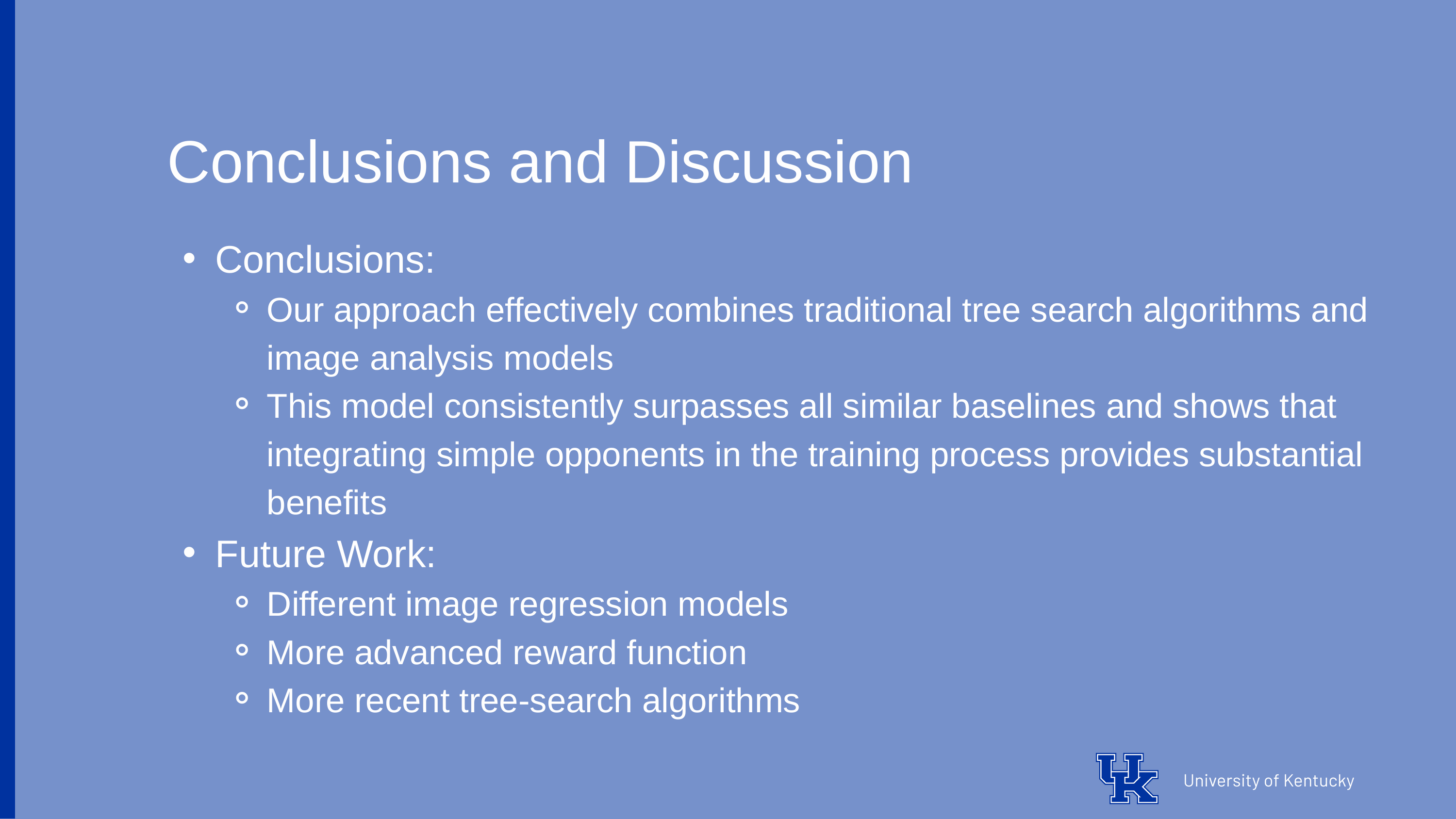

Conclusions and Discussion
Conclusions:
Our approach effectively combines traditional tree search algorithms and image analysis models
This model consistently surpasses all similar baselines and shows that integrating simple opponents in the training process provides substantial benefits
Future Work:
Different image regression models
More advanced reward function
More recent tree-search algorithms

University of Kentucky